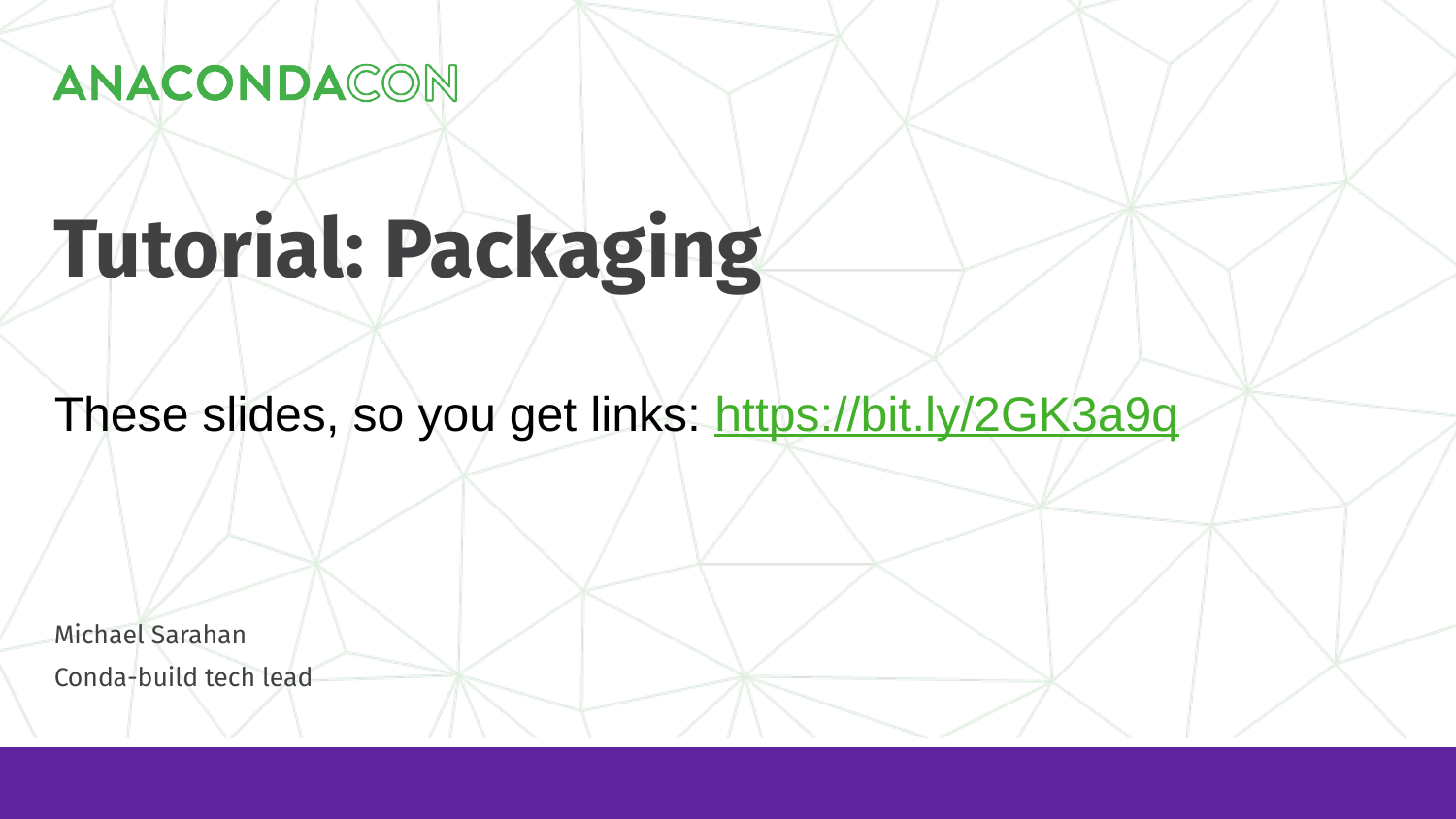

# Tutorial: Packaging

These slides, so you get links: https://bit.ly/2GK3a9q
Michael Sarahan
Conda-build tech lead